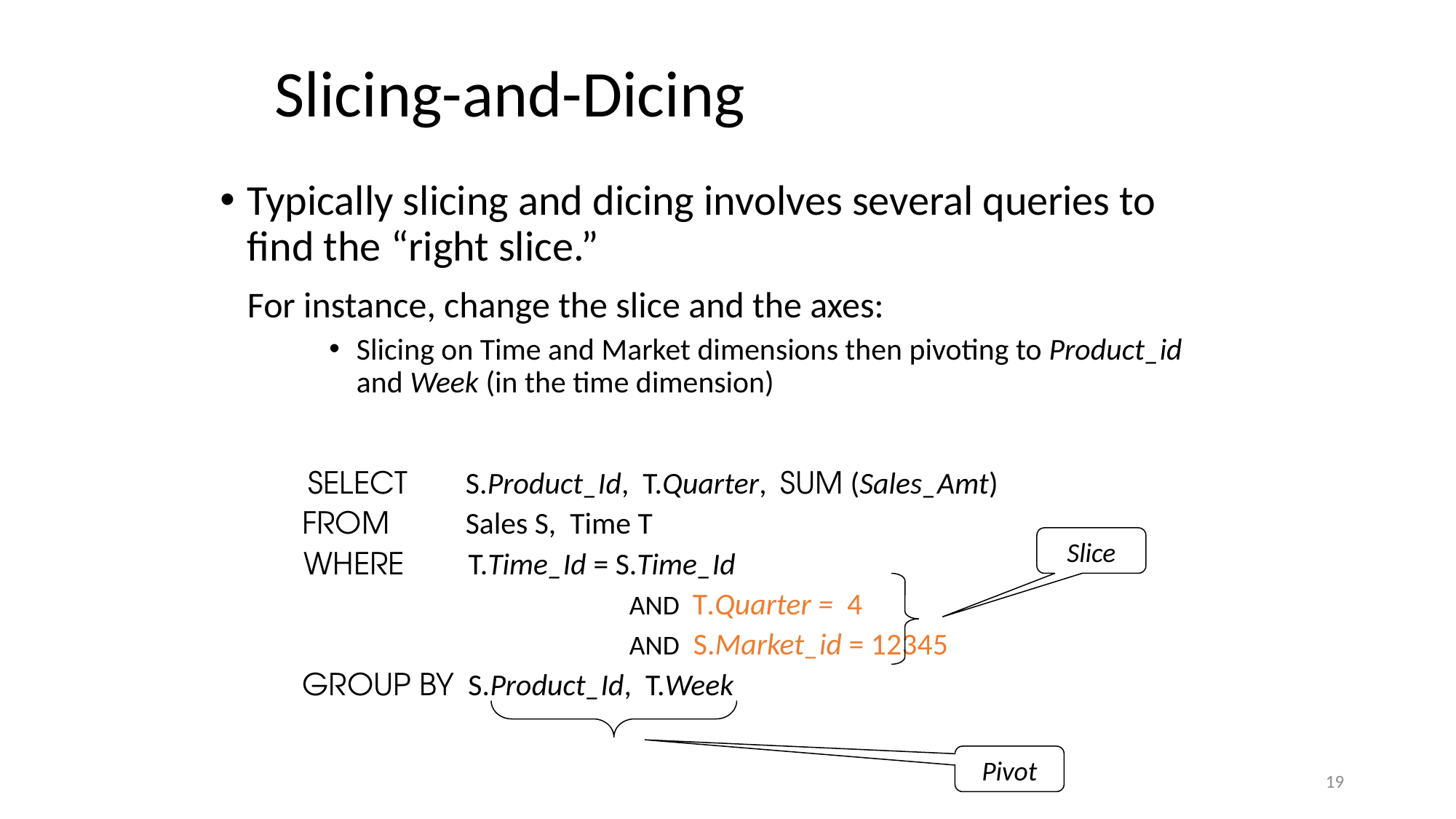

# Slicing-and-Dicing
Typically slicing and dicing involves several queries to find the “right slice.”
	For instance, change the slice and the axes:
Slicing on Time and Market dimensions then pivoting to Product_id and Week (in the time dimension)

    SELECT        S.Product_Id,  T.Quarter,  SUM (Sales_Amt)
    FROM           Sales S,  Time T
    WHERE         T.Time_Id = S.Time_Id
				AND  T.Quarter =  4
				AND  S.Market_id = 12345
    GROUP BY  S.Product_Id,  T.Week
Slice

Pivot
19